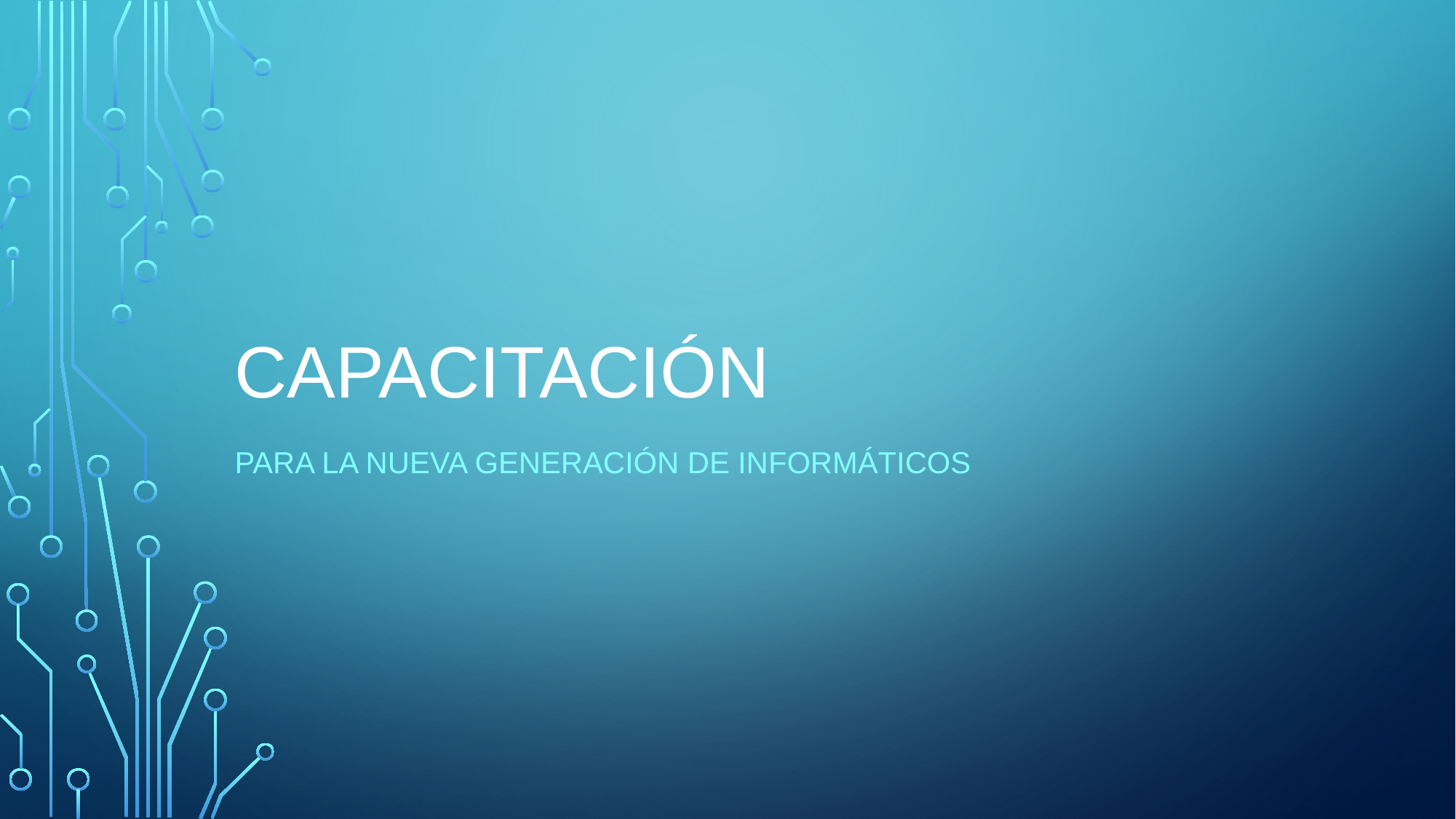

# Capacitación
Para la nueva generación de informáticos